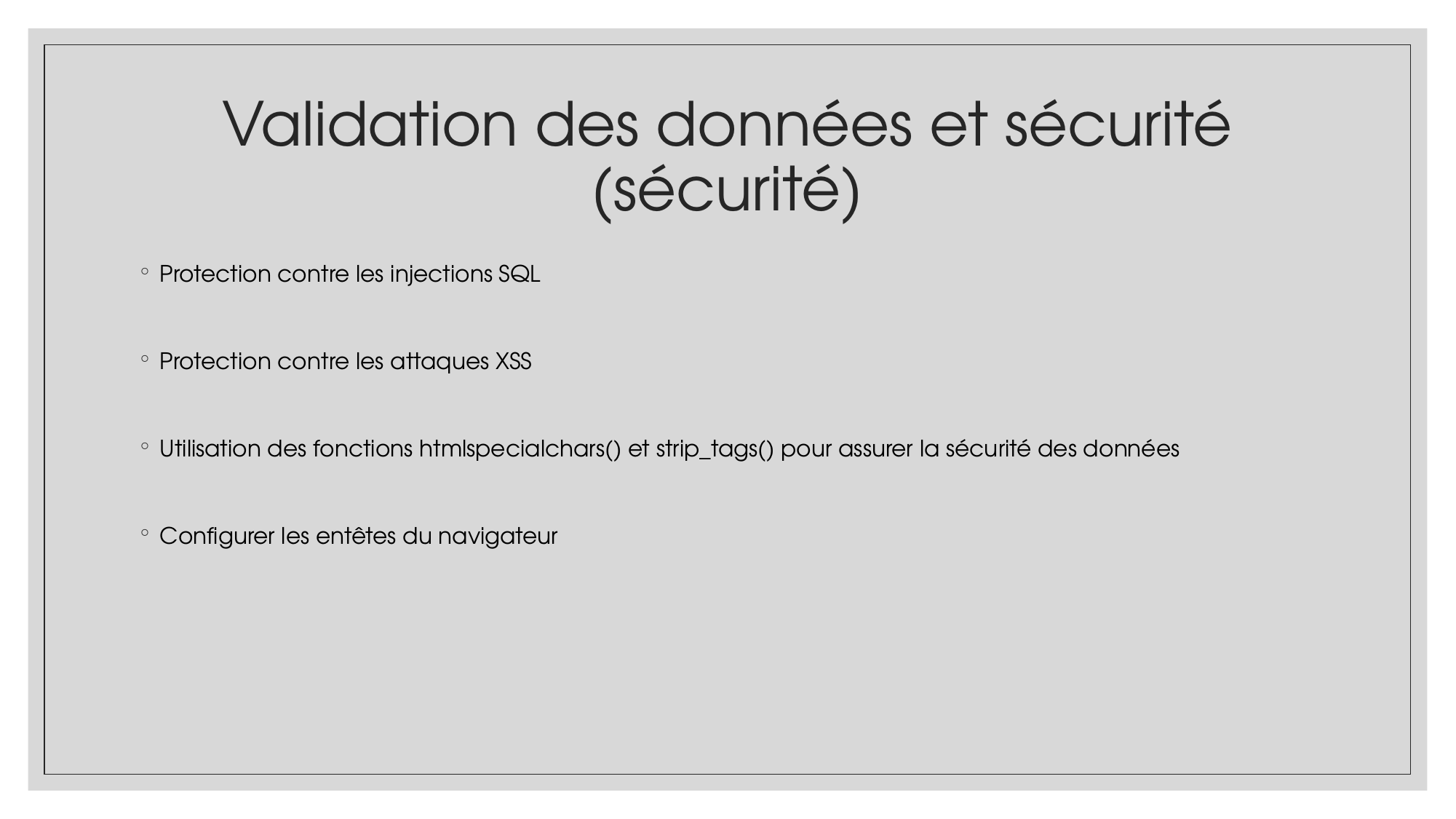

# Validation des données et sécurité (sécurité)
Protection contre les injections SQL

Protection contre les attaques XSS

Utilisation des fonctions htmlspecialchars() et strip_tags() pour assurer la sécurité des données

Configurer les entêtes du navigateur